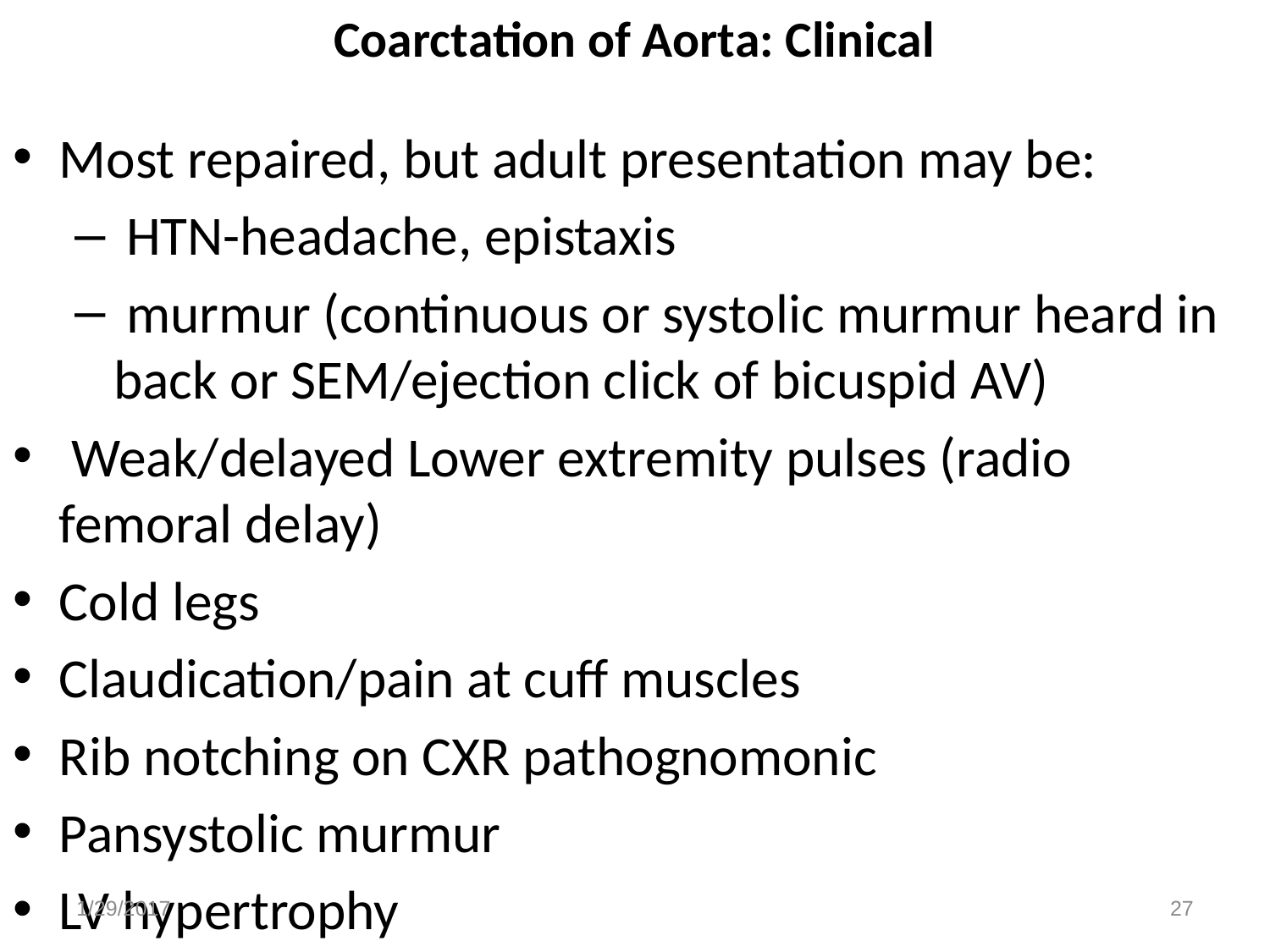

# Coarctation of Aorta: Clinical
Most repaired, but adult presentation may be:
 HTN-headache, epistaxis
 murmur (continuous or systolic murmur heard in back or SEM/ejection click of bicuspid AV)
 Weak/delayed Lower extremity pulses (radio femoral delay)
Cold legs
Claudication/pain at cuff muscles
Rib notching on CXR pathognomonic
Pansystolic murmur
LV hypertrophy

1/29/2017
27